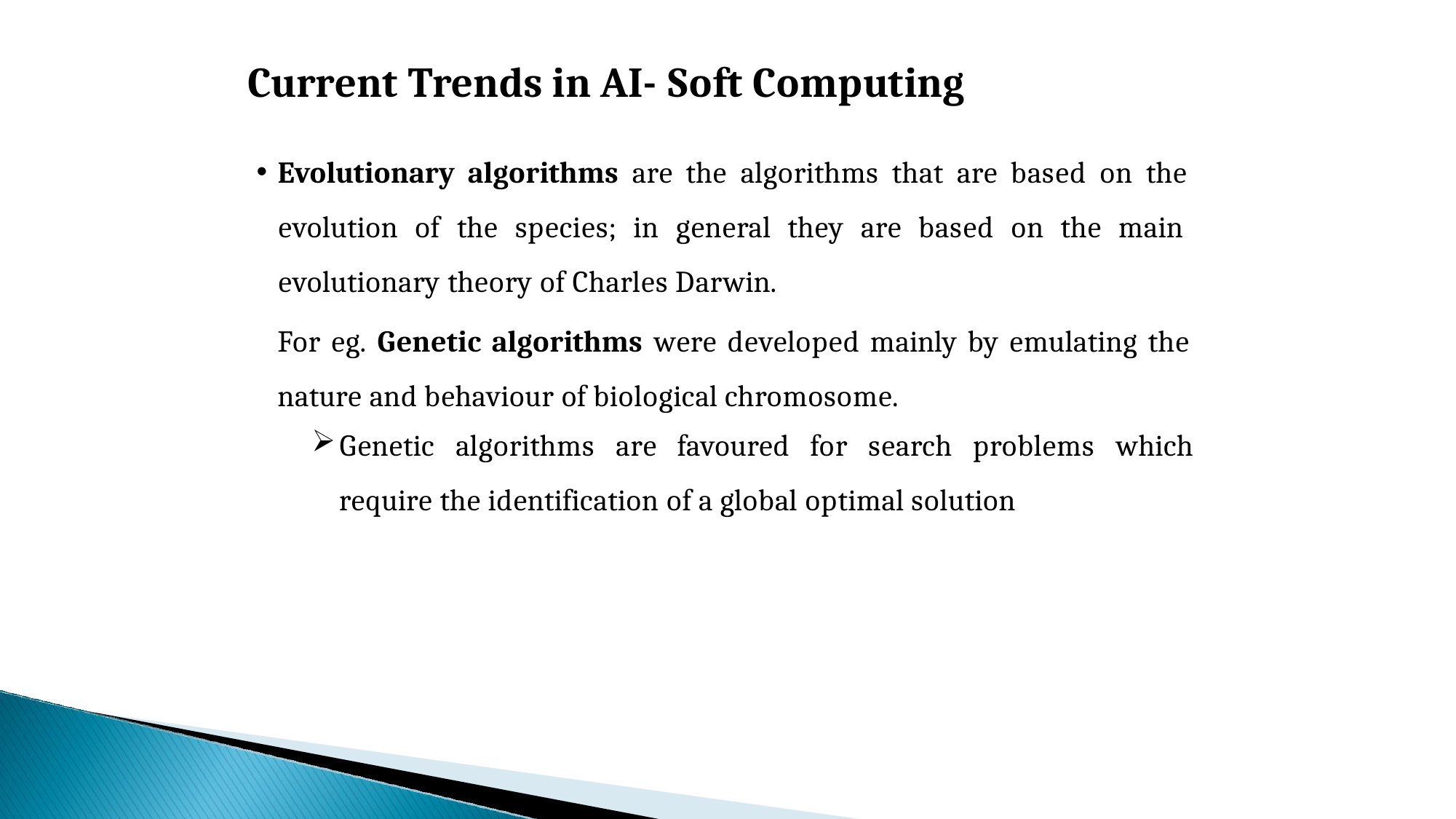

# Current Trends in AI- Soft Computing
Evolutionary algorithms are the algorithms that are based on the  evolution of the species; in general they are based on the main  evolutionary theory of Charles Darwin.
For eg. Genetic algorithms were developed mainly by emulating the  nature and behaviour of biological chromosome.
Genetic algorithms are favoured for search problems which
require the identification of a global optimal solution
77